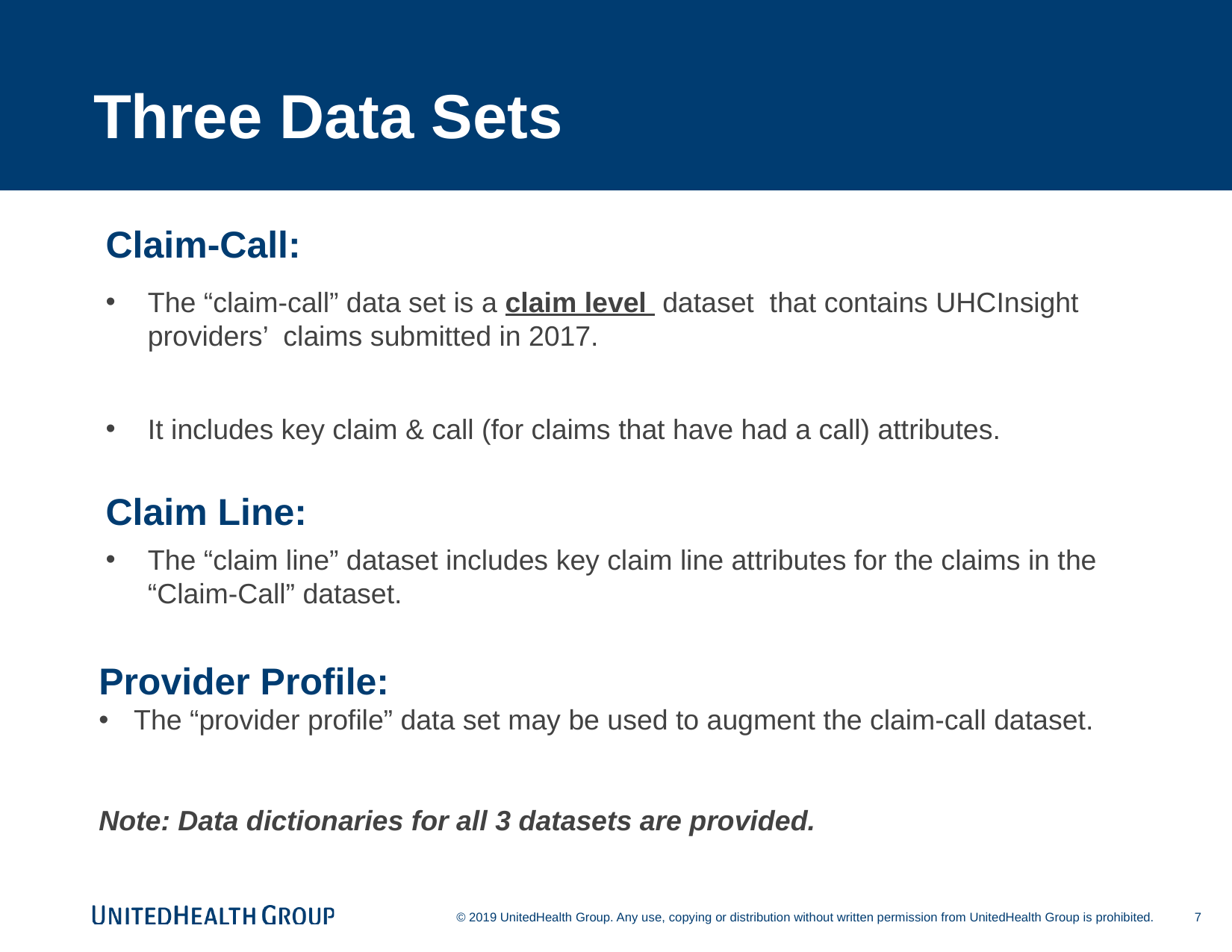

# Three Data Sets
Claim-Call:
The “claim-call” data set is a claim level  dataset  that contains UHCInsight providers’  claims submitted in 2017.

It includes key claim & call (for claims that have had a call) attributes.

Claim Line:
The “claim line” dataset includes key claim line attributes for the claims in the “Claim-Call” dataset.

Provider Profile:
The “provider profile” data set may be used to augment the claim-call dataset.

Note: Data dictionaries for all 3 datasets are provided.

7